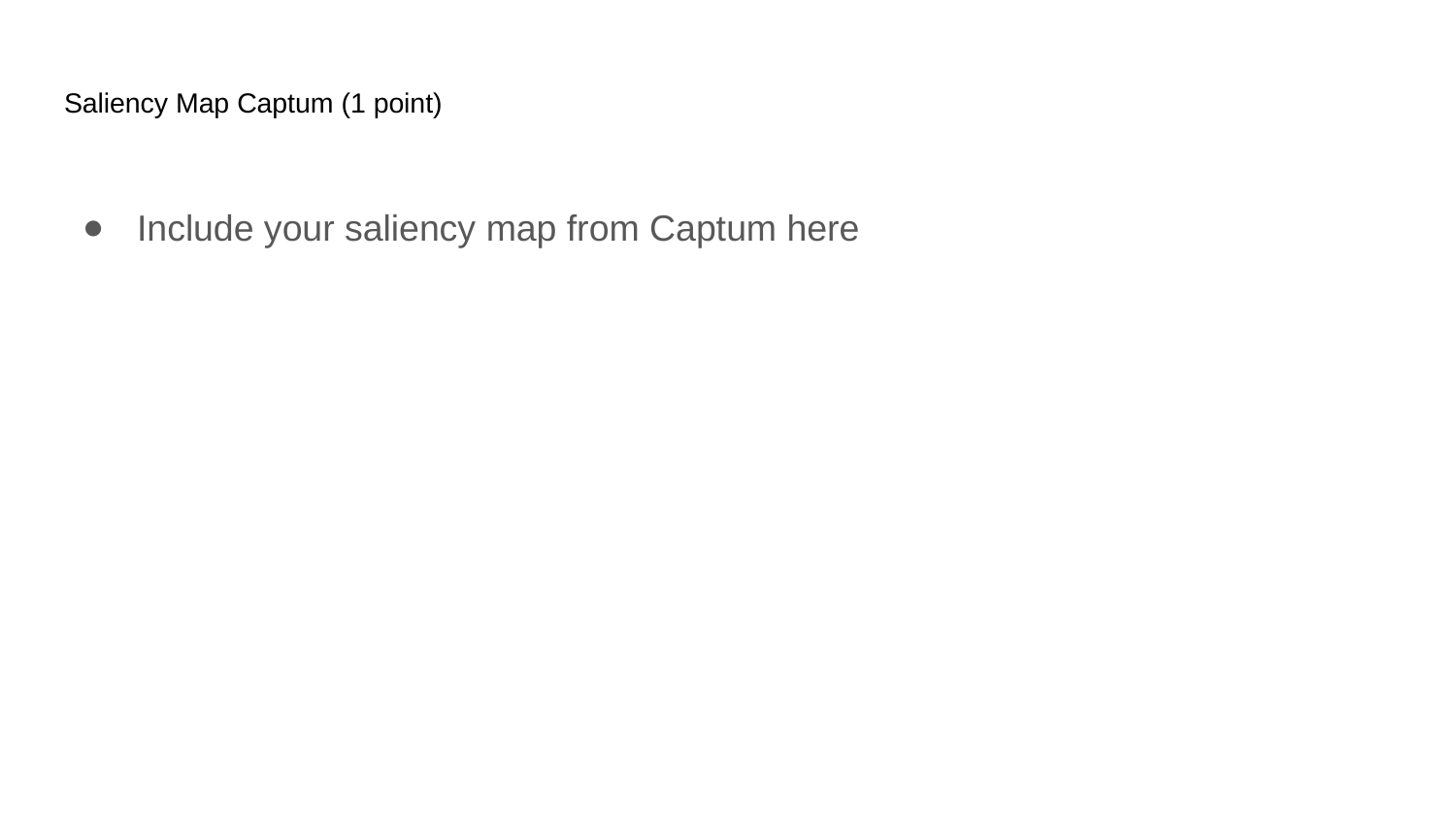

# Saliency Map Captum (1 point)
Include your saliency map from Captum here